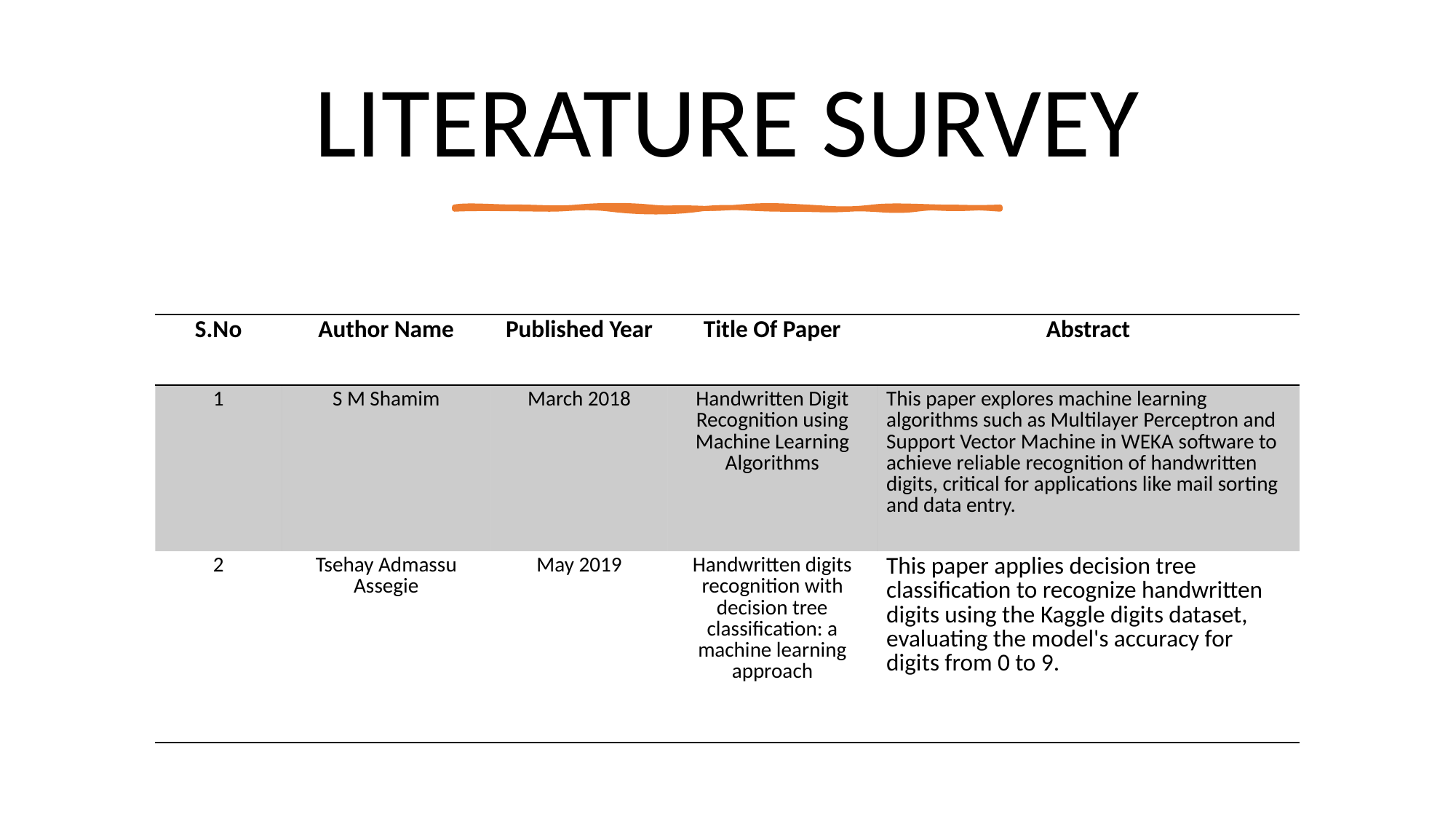

LITERATURE SURVEY

| S.No | Author Name | Published Year | Title Of Paper | Abstract |
| --- | --- | --- | --- | --- |
| 1 | S M Shamim | March 2018 | Handwritten Digit Recognition using Machine Learning Algorithms | This paper explores machine learning algorithms such as Multilayer Perceptron and Support Vector Machine in WEKA software to achieve reliable recognition of handwritten digits, critical for applications like mail sorting and data entry. |
| 2 | Tsehay Admassu Assegie | May 2019 | Handwritten digits recognition with decision tree classification: a machine learning approach | This paper applies decision tree classification to recognize handwritten digits using the Kaggle digits dataset, evaluating the model's accuracy for digits from 0 to 9. |